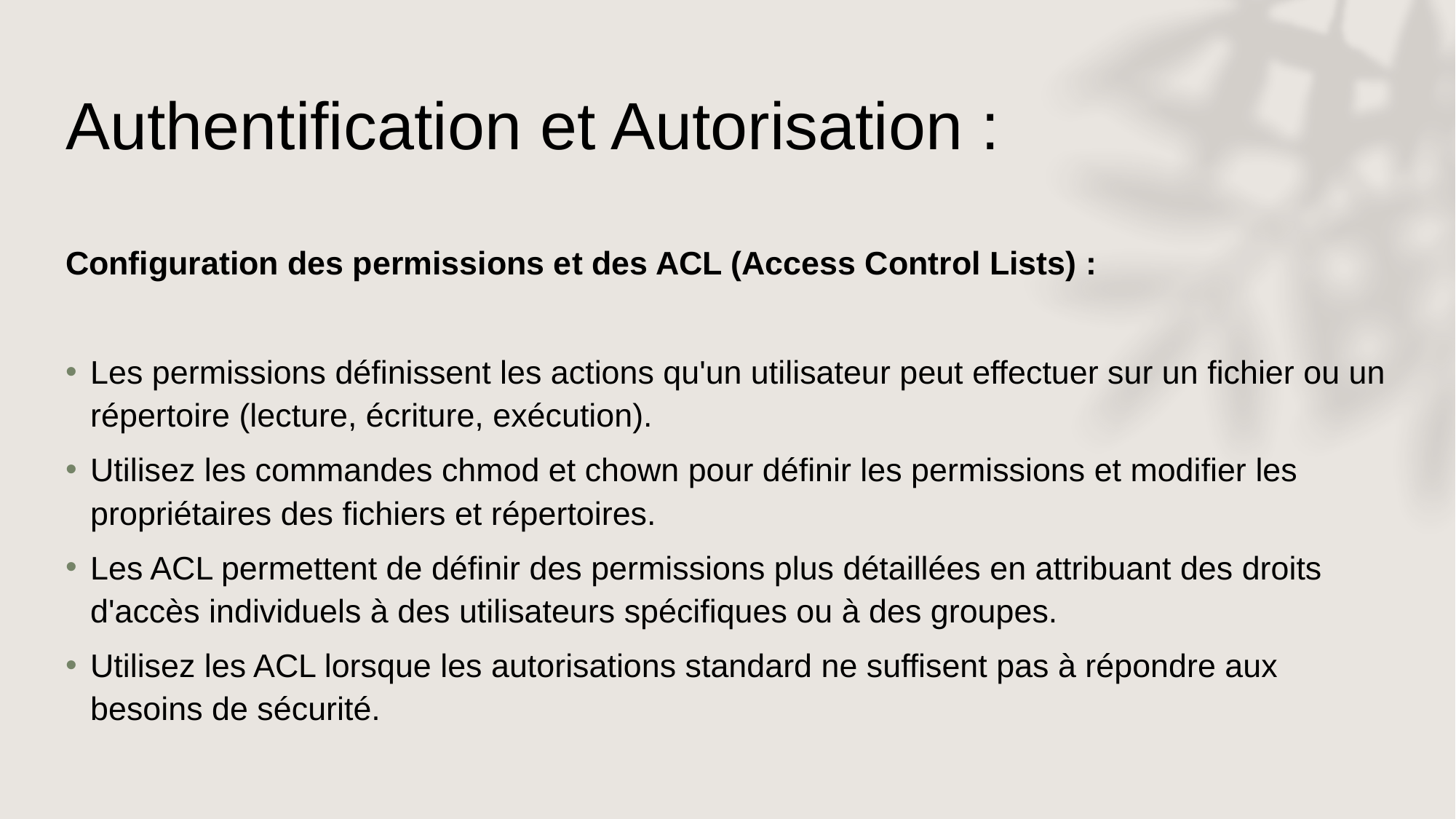

# Authentification et Autorisation :
Configuration des permissions et des ACL (Access Control Lists) :

Les permissions définissent les actions qu'un utilisateur peut effectuer sur un fichier ou un répertoire (lecture, écriture, exécution).
Utilisez les commandes chmod et chown pour définir les permissions et modifier les propriétaires des fichiers et répertoires.
Les ACL permettent de définir des permissions plus détaillées en attribuant des droits d'accès individuels à des utilisateurs spécifiques ou à des groupes.
Utilisez les ACL lorsque les autorisations standard ne suffisent pas à répondre aux besoins de sécurité.